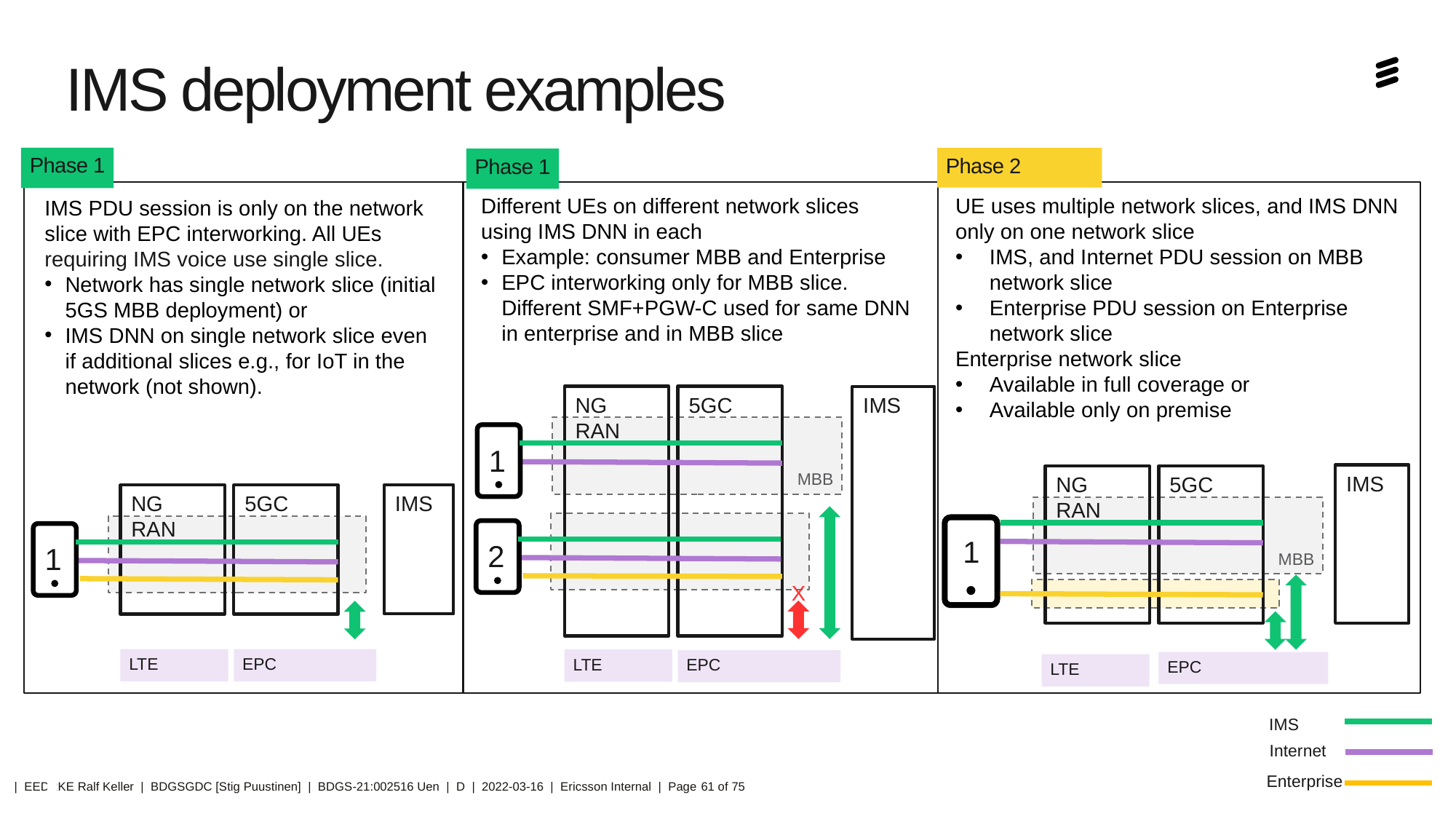

# IMS deployment examples
Phase 1
Phase 2
Phase 1

UE uses multiple network slices, and IMS DNN only on one network slice
IMS, and Internet PDU session on MBB network slice
Enterprise PDU session on Enterprise network slice
Enterprise network slice
Available in full coverage or
Available only on premise
Different UEs on different network slices using IMS DNN in each
Example: consumer MBB and Enterprise
EPC interworking only for MBB slice.
Different SMF+PGW-C used for same DNN in enterprise and in MBB slice
IMS PDU session is only on the network slice with EPC interworking. All UEs requiring IMS voice use single slice.
Network has single network slice (initial 5GS MBB deployment) or
IMS DNN on single network slice even if additional slices e.g., for IoT in the network (not shown).
NG RAN
5GC
IMS
    MBB

1
IMS
NG RAN
5GC
IMS
NG RAN
5GC
    MBB

1
2
1

X

LTE
EPC
LTE
EPC
EPC
LTE
IMS
Internet
Enterprise